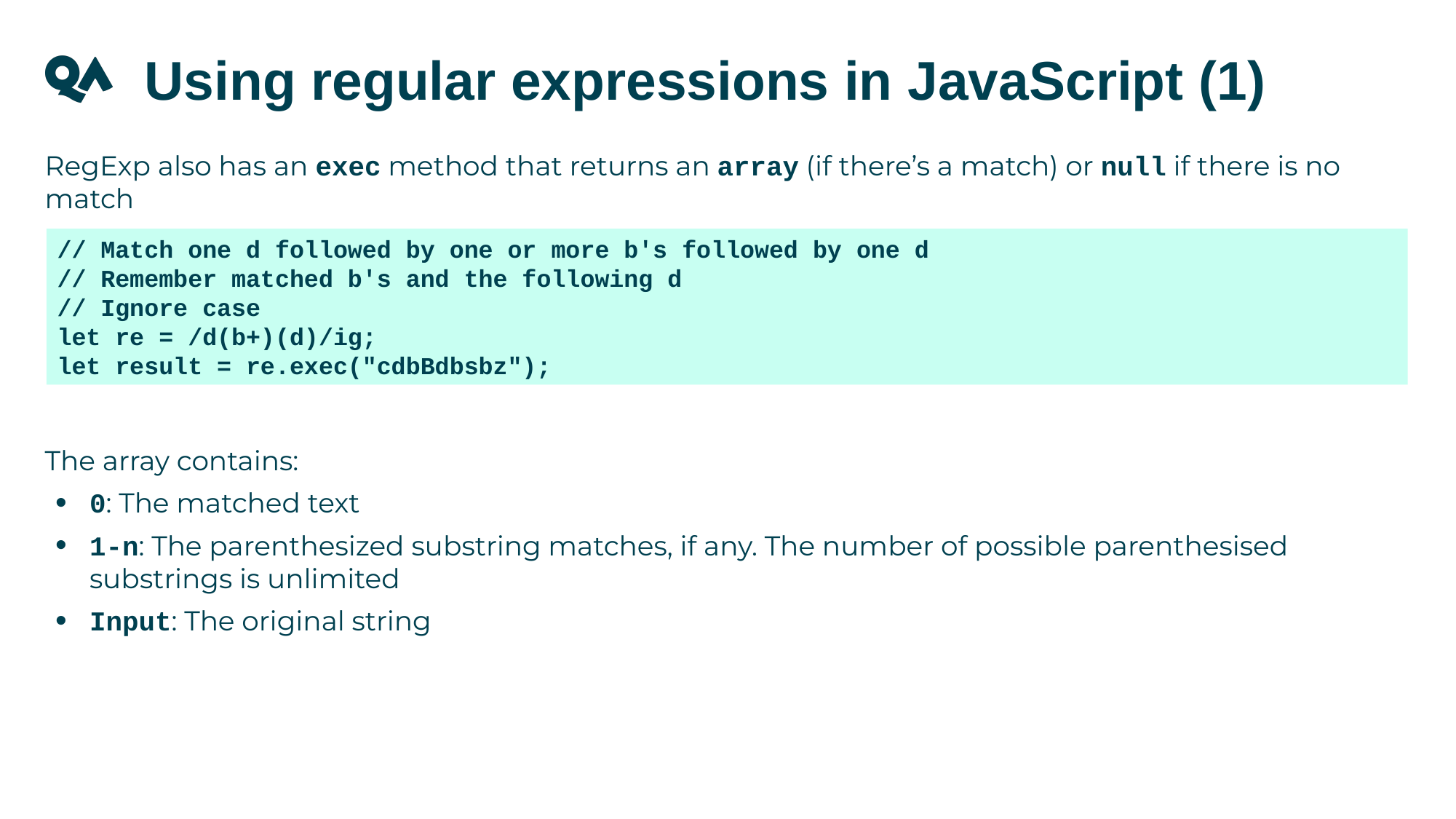

Using regular expressions in JavaScript (1)
RegExp also has an exec method that returns an array (if there’s a match) or null if there is no match

The array contains:
0: The matched text
1-n: The parenthesized substring matches, if any. The number of possible parenthesised substrings is unlimited
Input: The original string

// Match one d followed by one or more b's followed by one d
// Remember matched b's and the following d
// Ignore case
let re = /d(b+)(d)/ig;
let result = re.exec("cdbBdbsbz");